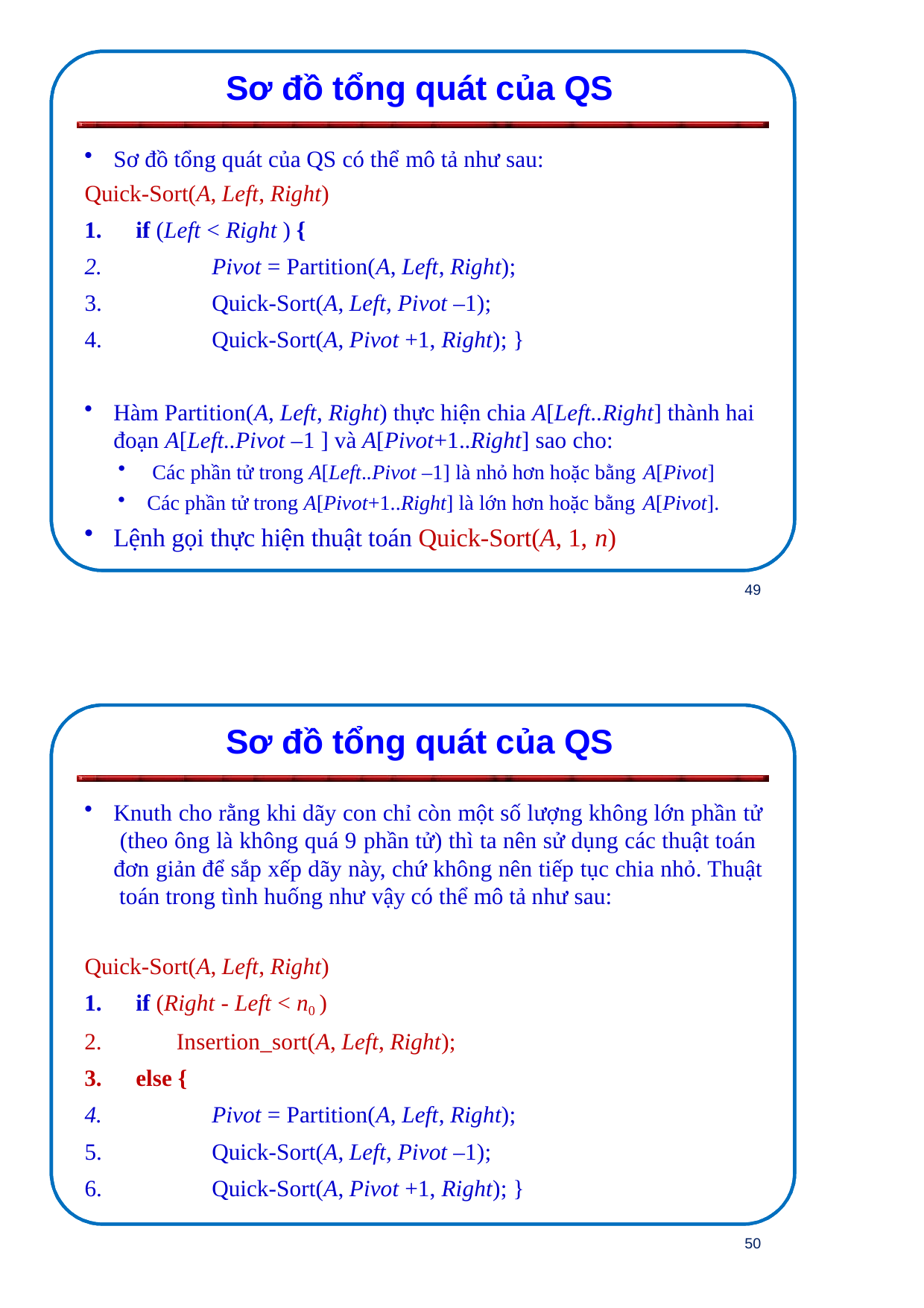

Sơ đồ tổng quát của QS
Sơ đồ tổng quát của QS có thể mô tả như sau:
Quick-Sort(A, Left, Right)
if (Left < Right ) {
Pivot = Partition(A, Left, Right);
Quick-Sort(A, Left, Pivot –1);
Quick-Sort(A, Pivot +1, Right); }

Hàm Partition(A, Left, Right) thực hiện chia A[Left..Right] thành hai
đoạn A[Left..Pivot –1 ] và A[Pivot+1..Right] sao cho:
Các phần tử trong A[Left..Pivot –1] là nhỏ hơn hoặc bằng A[Pivot]
Các phần tử trong A[Pivot+1..Right] là lớn hơn hoặc bằng A[Pivot].
Lệnh gọi thực hiện thuật toán Quick-Sort(A, 1, n)
49

Sơ đồ tổng quát của QS
Knuth cho rằng khi dãy con chỉ còn một số lượng không lớn phần tử  (theo ông là không quá 9 phần tử) thì ta nên sử dụng các thuật toán  đơn giản để sắp xếp dãy này, chứ không nên tiếp tục chia nhỏ. Thuật  toán trong tình huống như vậy có thể mô tả như sau:

Quick-Sort(A, Left, Right)
if (Right - Left < n0 )
Insertion_sort(A, Left, Right);
else {
Pivot = Partition(A, Left, Right);
Quick-Sort(A, Left, Pivot –1);
Quick-Sort(A, Pivot +1, Right); }
50